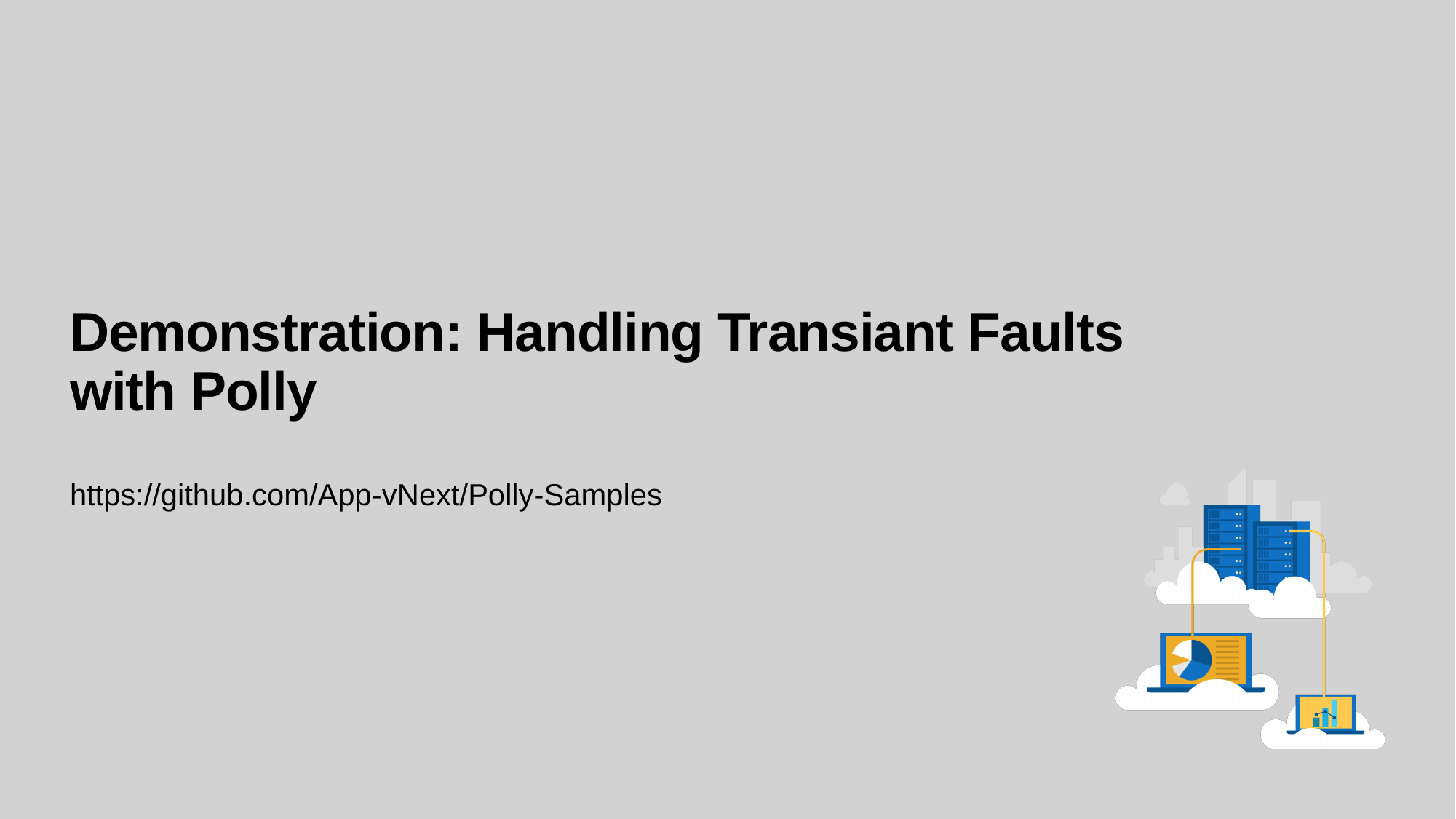

# Demonstration: Handling Transiant Faults with Polly
https://github.com/App-vNext/Polly-Samples